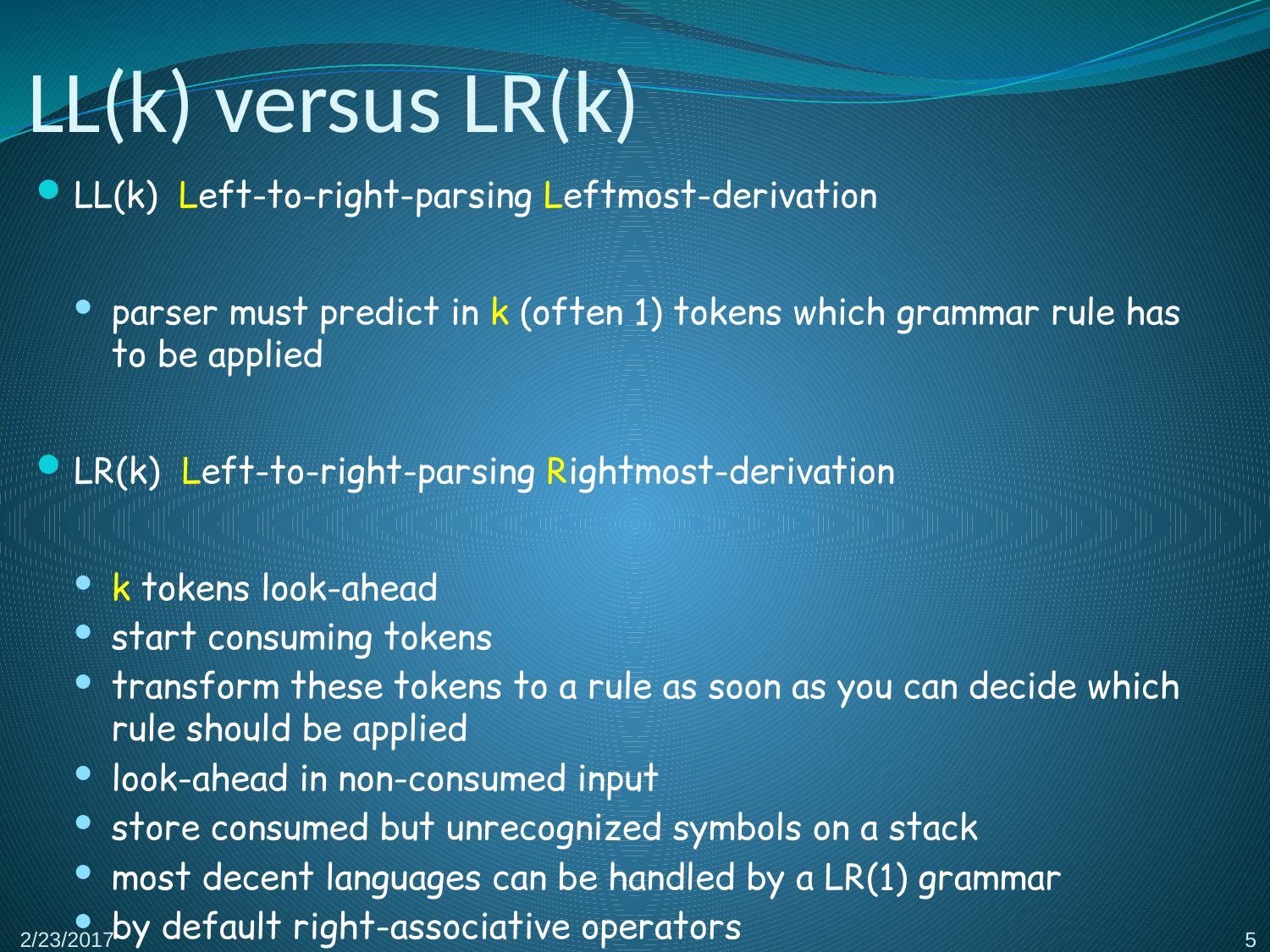

# LL(k) versus LR(k)
LL(k)  Left-to-right-parsing Leftmost-derivation

parser must predict in k (often 1) tokens which grammar rule has to be applied

LR(k)  Left-to-right-parsing Rightmost-derivation

k tokens look-ahead
start consuming tokens
transform these tokens to a rule as soon as you can decide which rule should be applied
look-ahead in non-consumed input
store consumed but unrecognized symbols on a stack
most decent languages can be handled by a LR(1) grammar
by default right-associative operators

5
2/23/2017